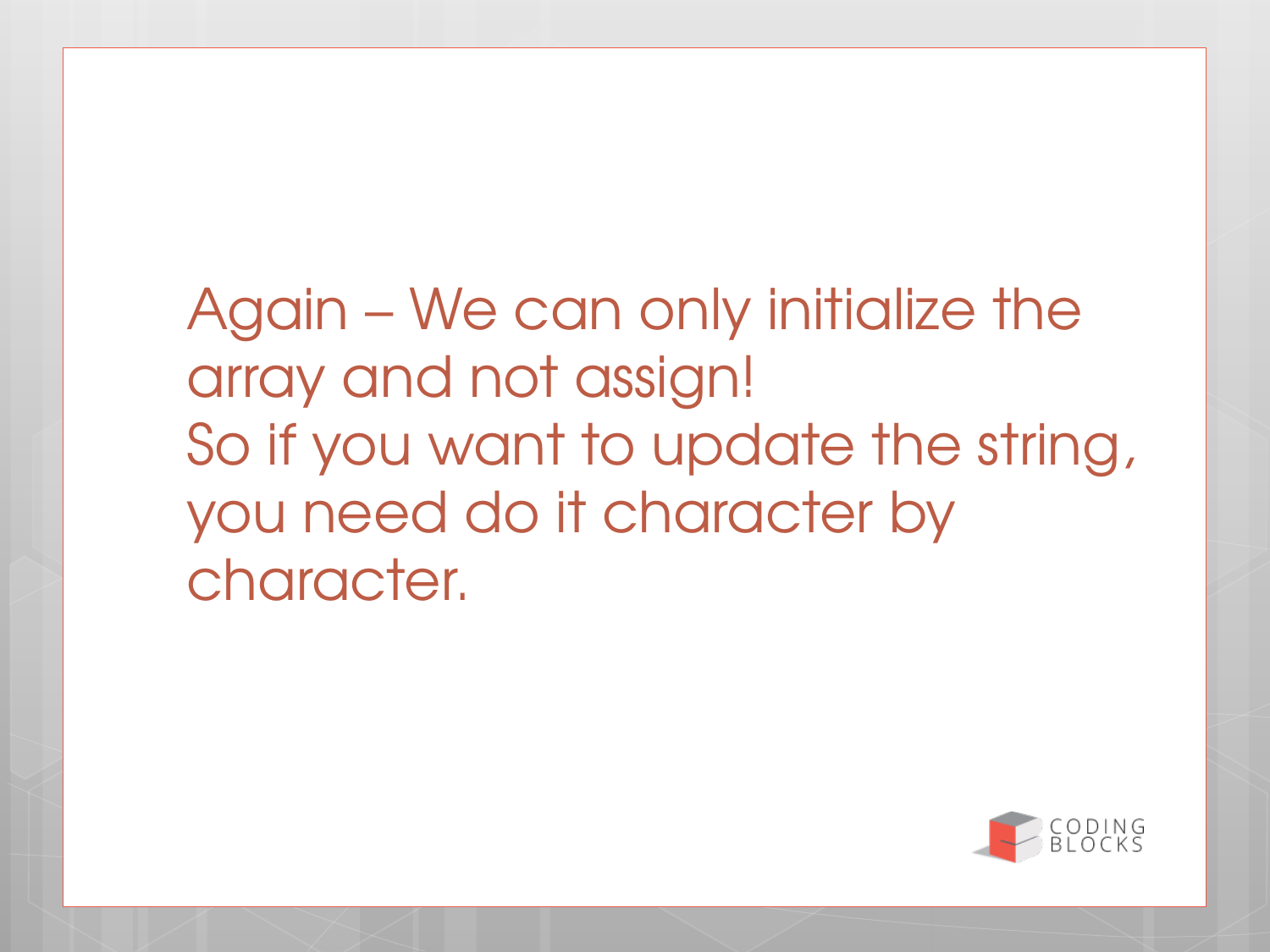

# Again – We can only initialize the array and not assign! So if you want to update the string, you need do it character by character.